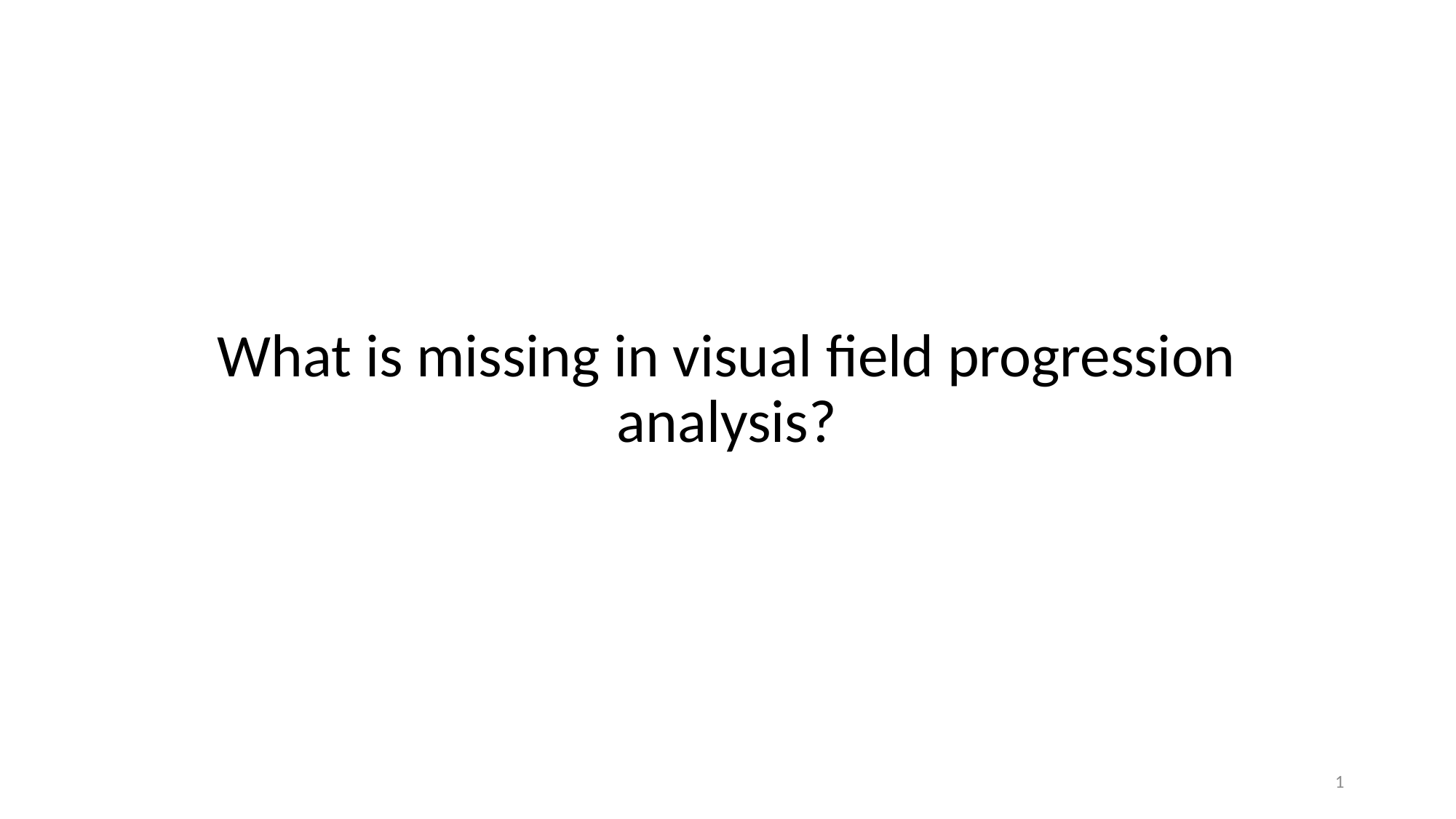

# What is missing in visual field progression analysis?
1